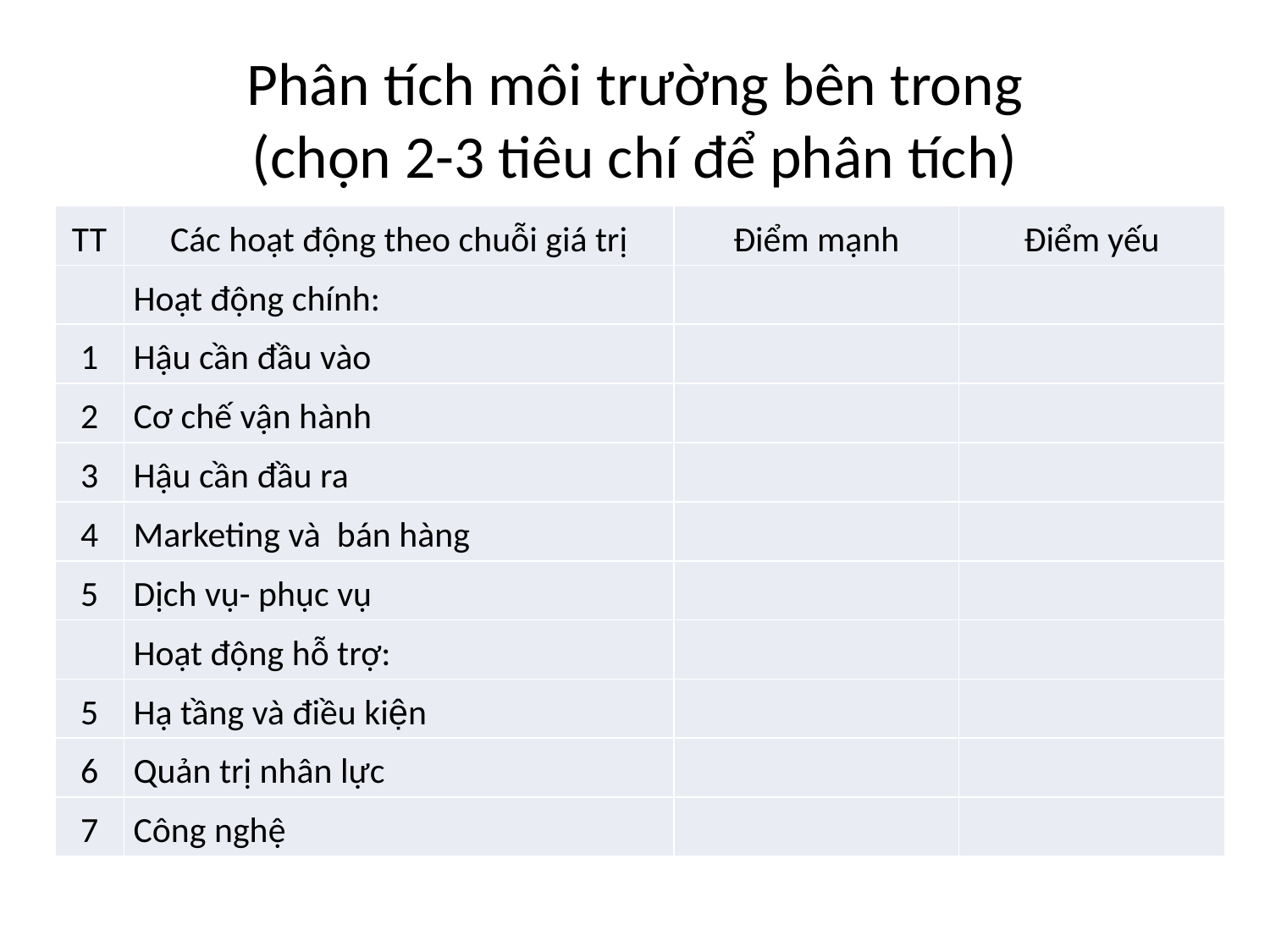

# Phân tích môi trường bên trong (chọn 2-3 tiêu chí để phân tích)
| TT | Các hoạt động theo chuỗi giá trị | Điểm mạnh | Điểm yếu |
| --- | --- | --- | --- |
|  | Hoạt động chính: |  |  |
| 1 | Hậu cần đầu vào |  |  |
| 2 | Cơ chế vận hành |  |  |
| 3 | Hậu cần đầu ra |  |  |
| 4 | Marketing và bán hàng |  |  |
| 5 | Dịch vụ- phục vụ |  |  |
|  | Hoạt động hỗ trợ: |  |  |
| 5 | Hạ tầng và điều kiện |  |  |
| 6 | Quản trị nhân lực |  |  |
| 7 | Công nghệ |  |  |